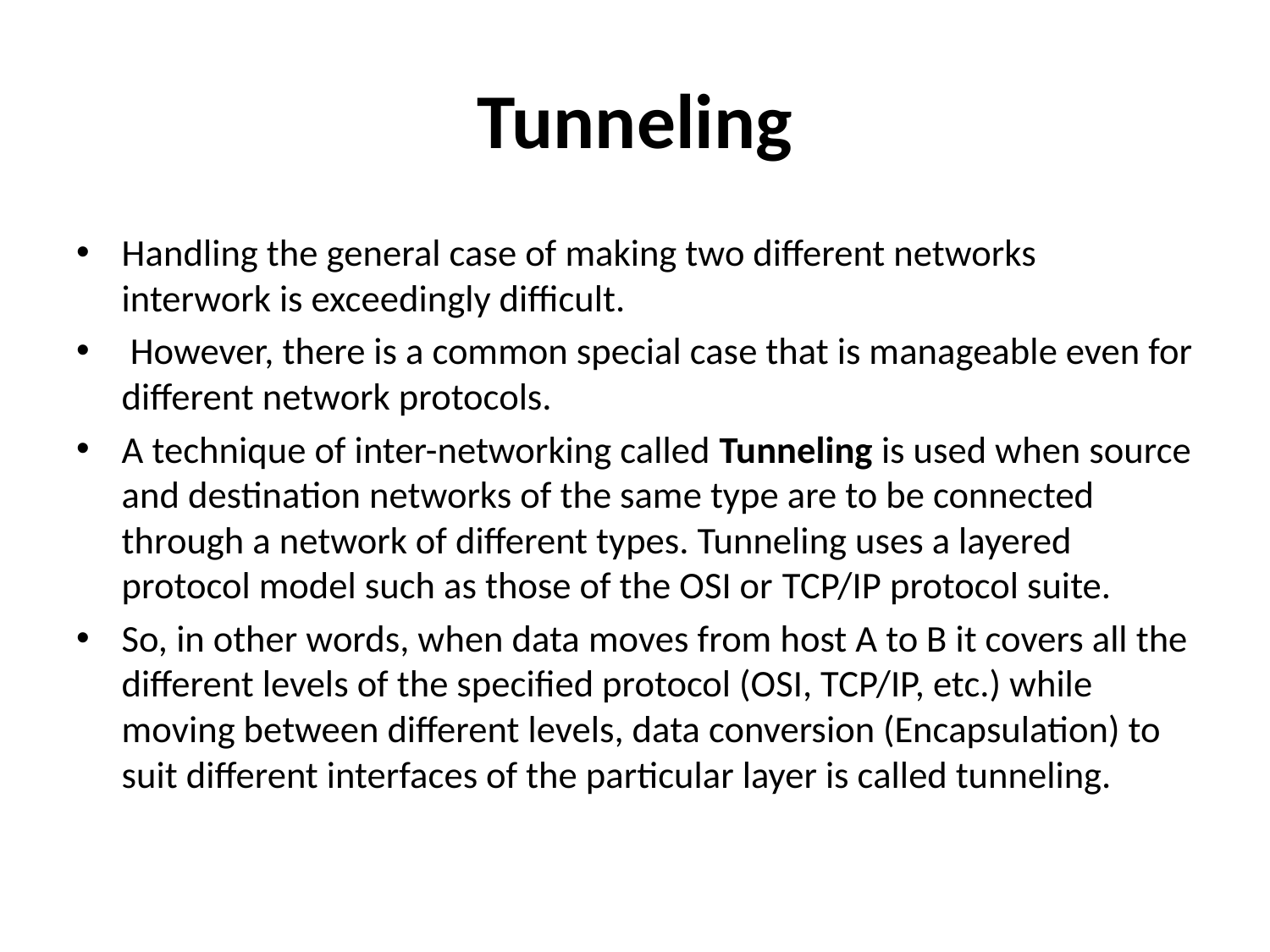

# Tunneling
Handling the general case of making two different networks interwork is exceedingly difficult.
 However, there is a common special case that is manageable even for different network protocols.
A technique of inter-networking called Tunneling is used when source and destination networks of the same type are to be connected through a network of different types. Tunneling uses a layered protocol model such as those of the OSI or TCP/IP protocol suite.
So, in other words, when data moves from host A to B it covers all the different levels of the specified protocol (OSI, TCP/IP, etc.) while moving between different levels, data conversion (Encapsulation) to suit different interfaces of the particular layer is called tunneling.